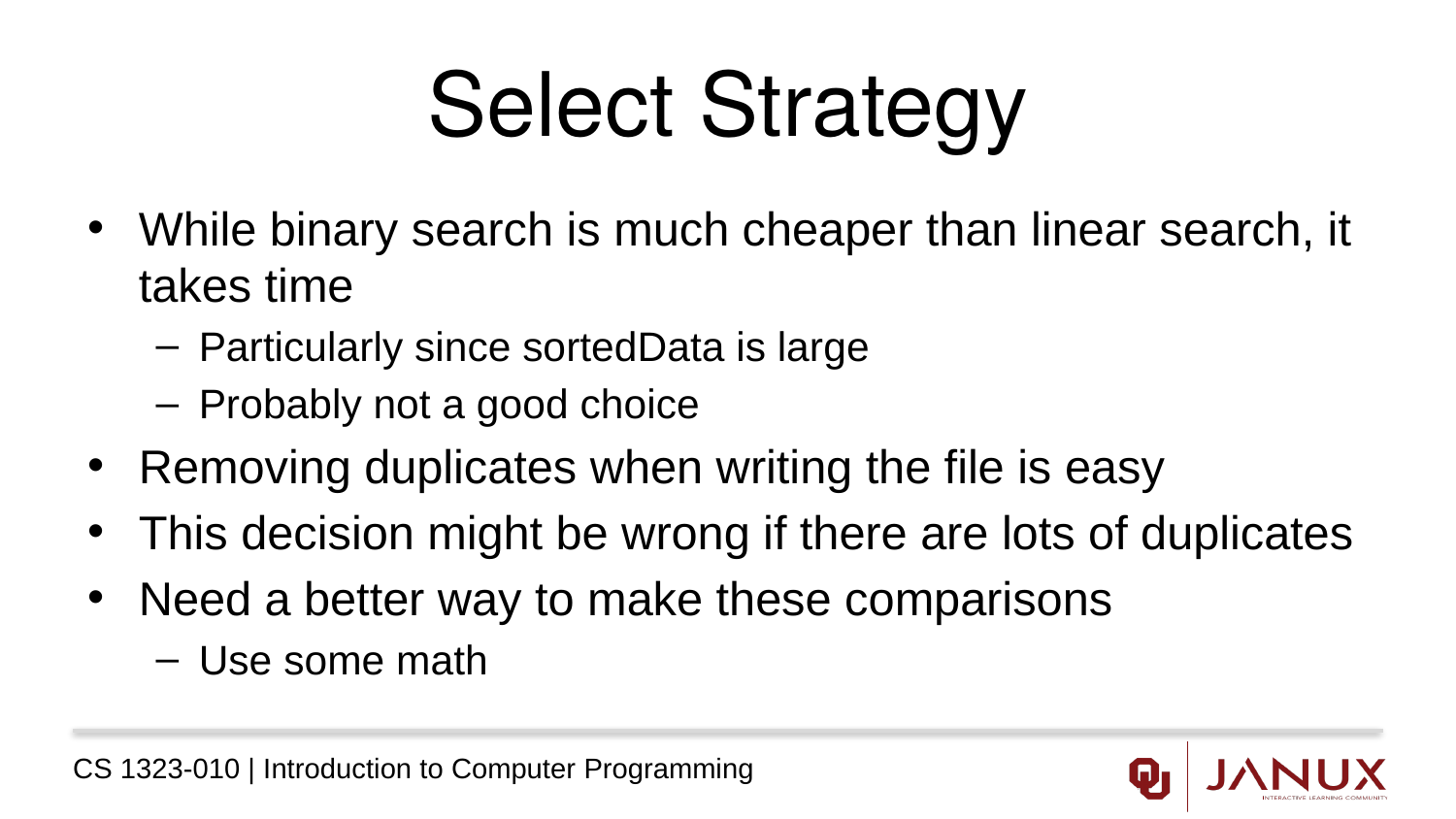

# Select Strategy
While binary search is much cheaper than linear search, it takes time
Particularly since sortedData is large
Probably not a good choice
Removing duplicates when writing the file is easy
This decision might be wrong if there are lots of duplicates
Need a better way to make these comparisons
Use some math